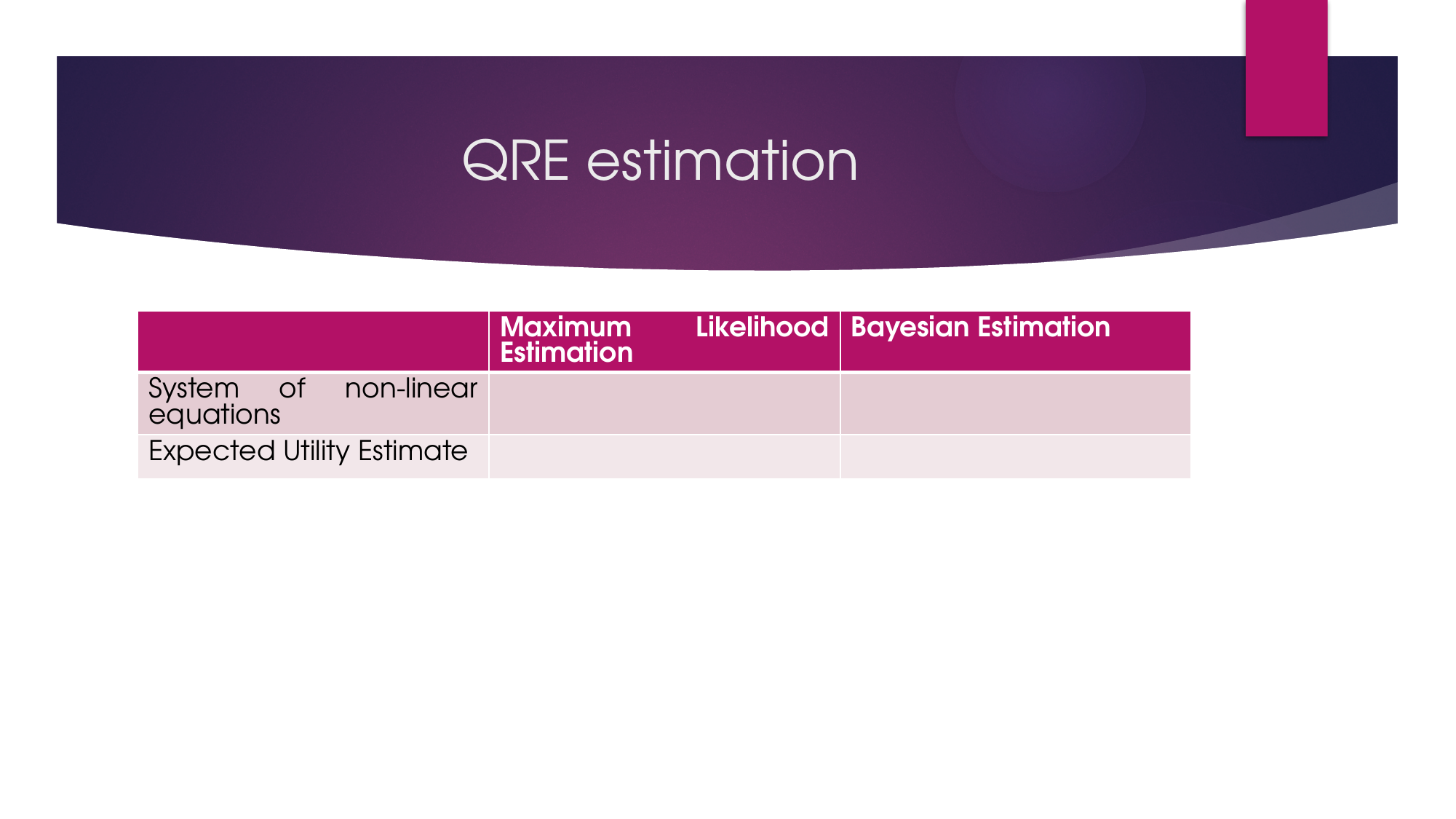

# QRE estimation
|  | Maximum Likelihood Estimation | Bayesian Estimation |
| --- | --- | --- |
| System of non-linear equations |  |  |
| Expected Utility Estimate |  |  |